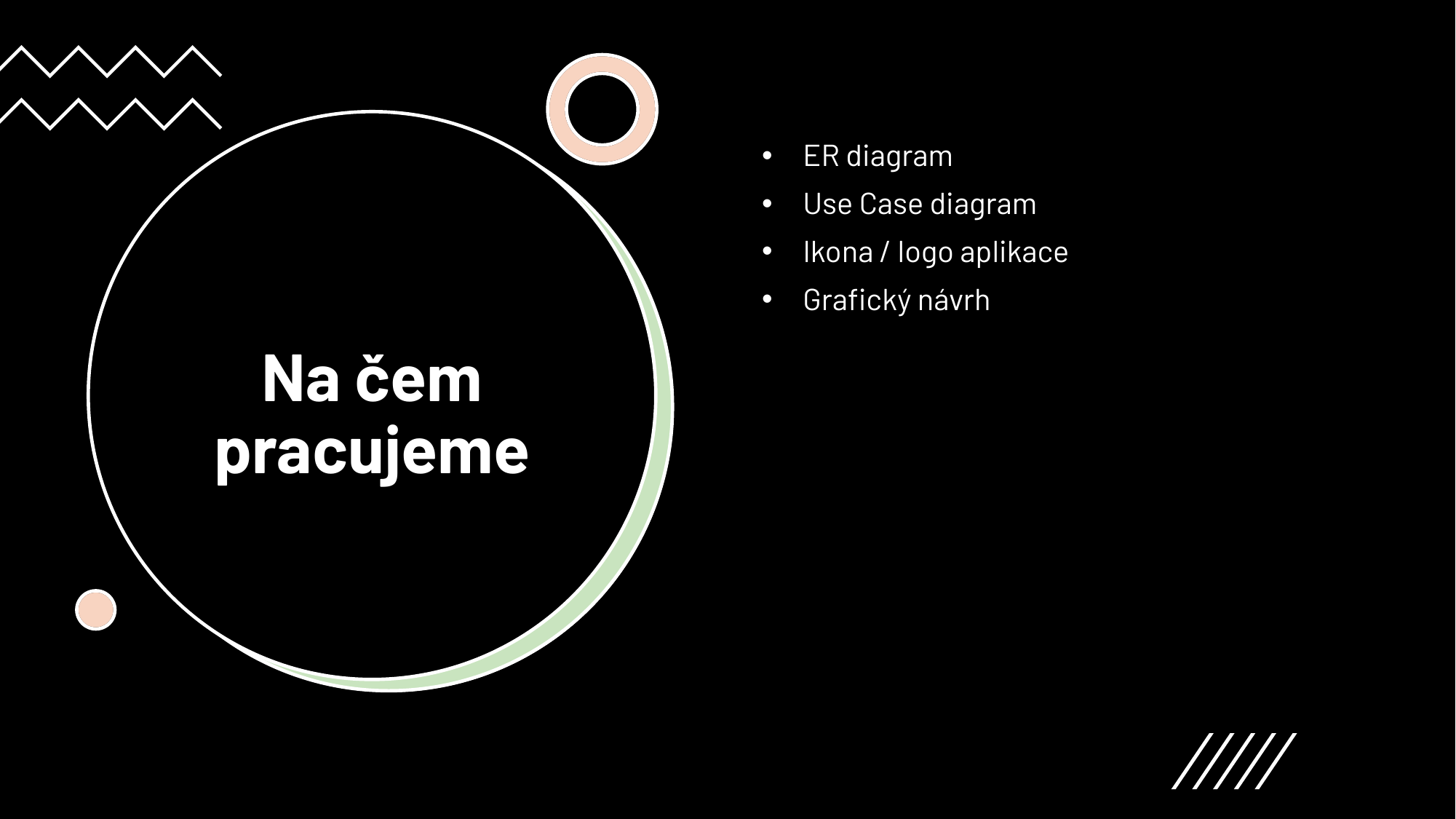

ER diagram
Use Case diagram
Ikona / logo aplikace
Grafický návrh
# Na čem pracujeme